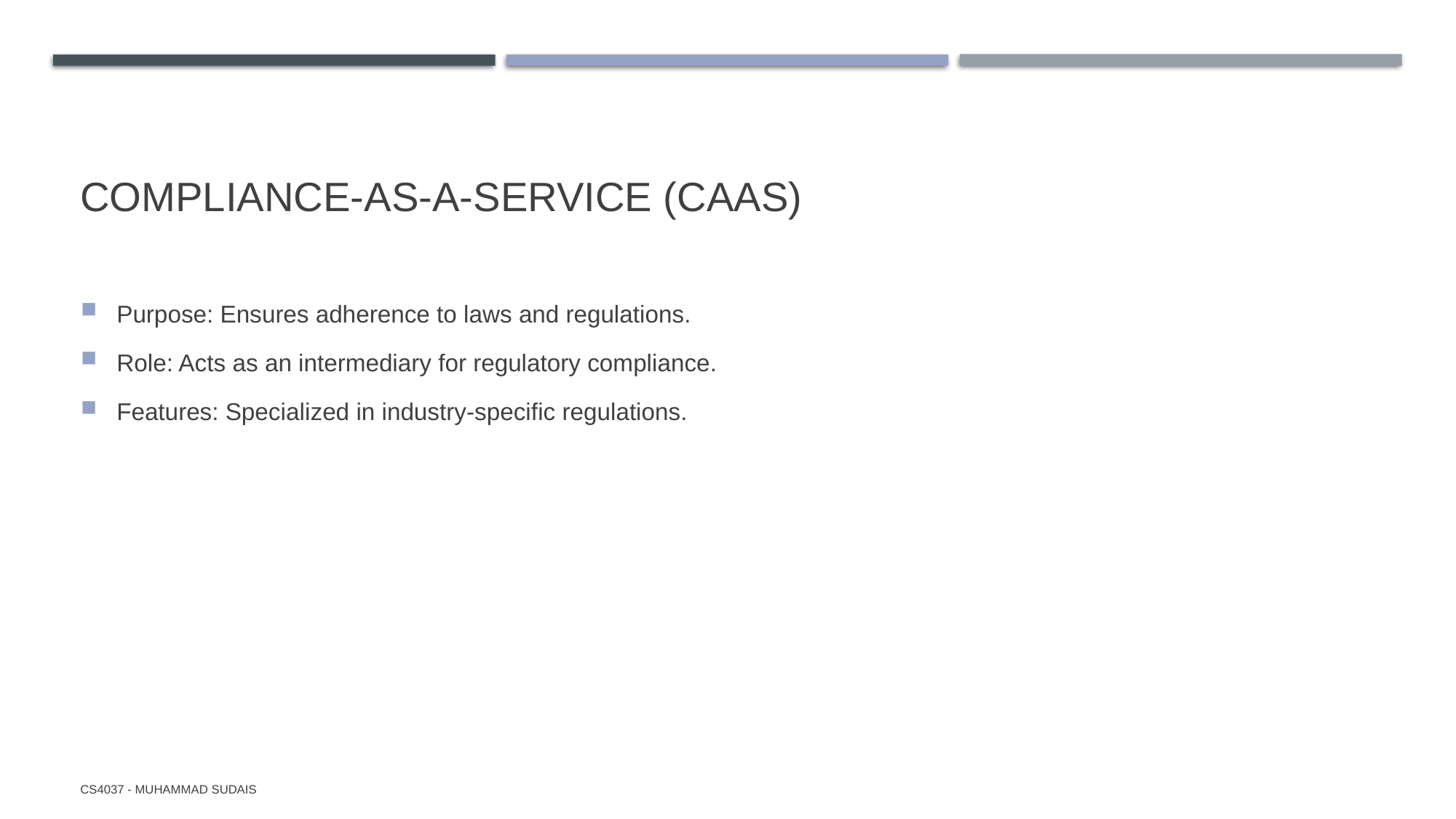

# Compliance-as-a-Service (CaaS)
Purpose: Ensures adherence to laws and regulations.
Role: Acts as an intermediary for regulatory compliance.
Features: Specialized in industry-specific regulations.
CS4037 - Muhammad Sudais